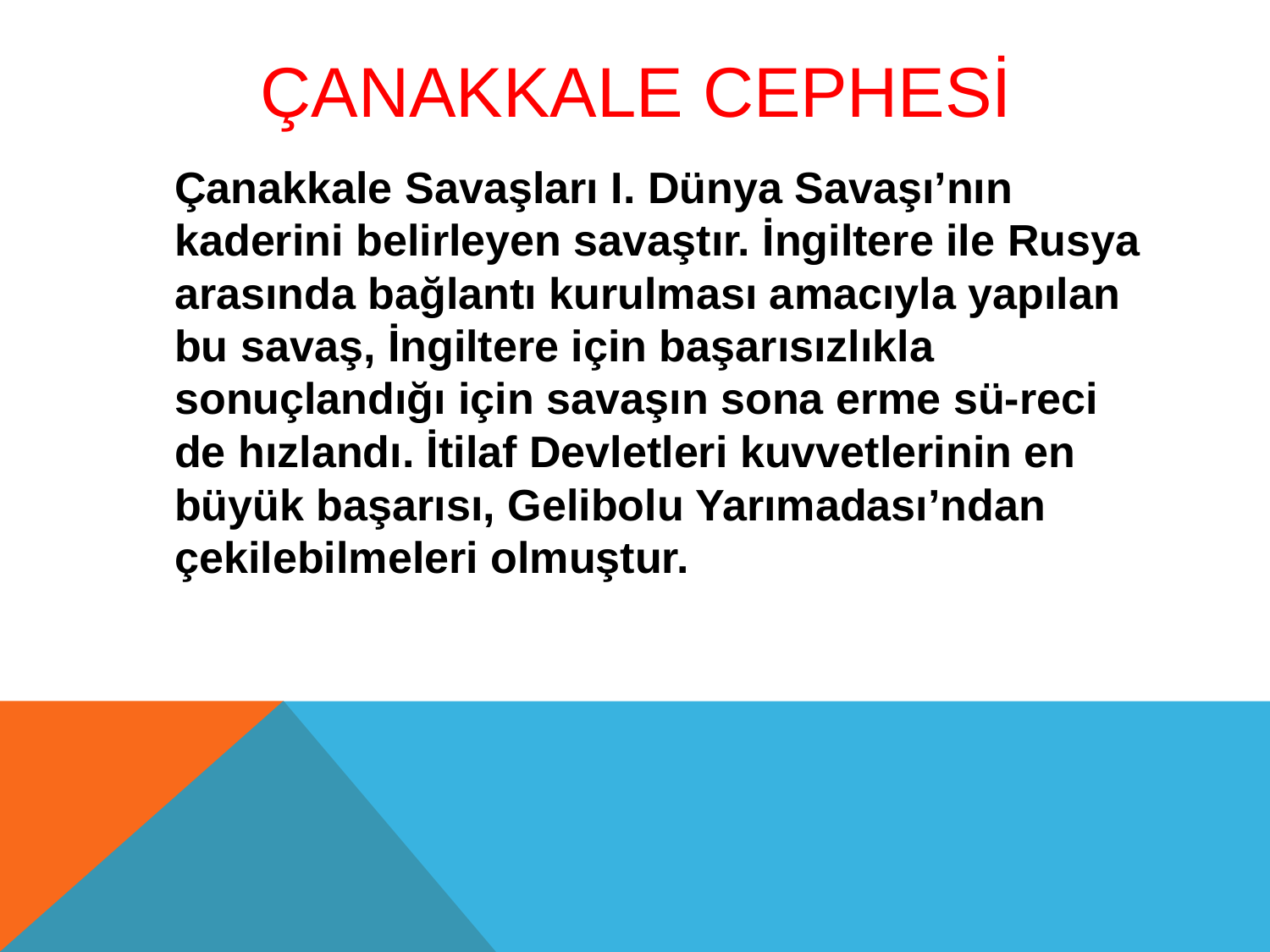

# ÇANAKKALE CEPHESİ
	Çanakkale Savaşları I. Dünya Savaşı’nın kaderini belirleyen savaştır. İngiltere ile Rusya arasında bağlantı kurulması amacıyla yapılan bu savaş, İngiltere için başarısızlıkla sonuçlandığı için savaşın sona erme sü-reci de hızlandı. İtilaf Devletleri kuvvetlerinin en büyük başarısı, Gelibolu Yarımadası’ndan çekilebilmeleri olmuştur.